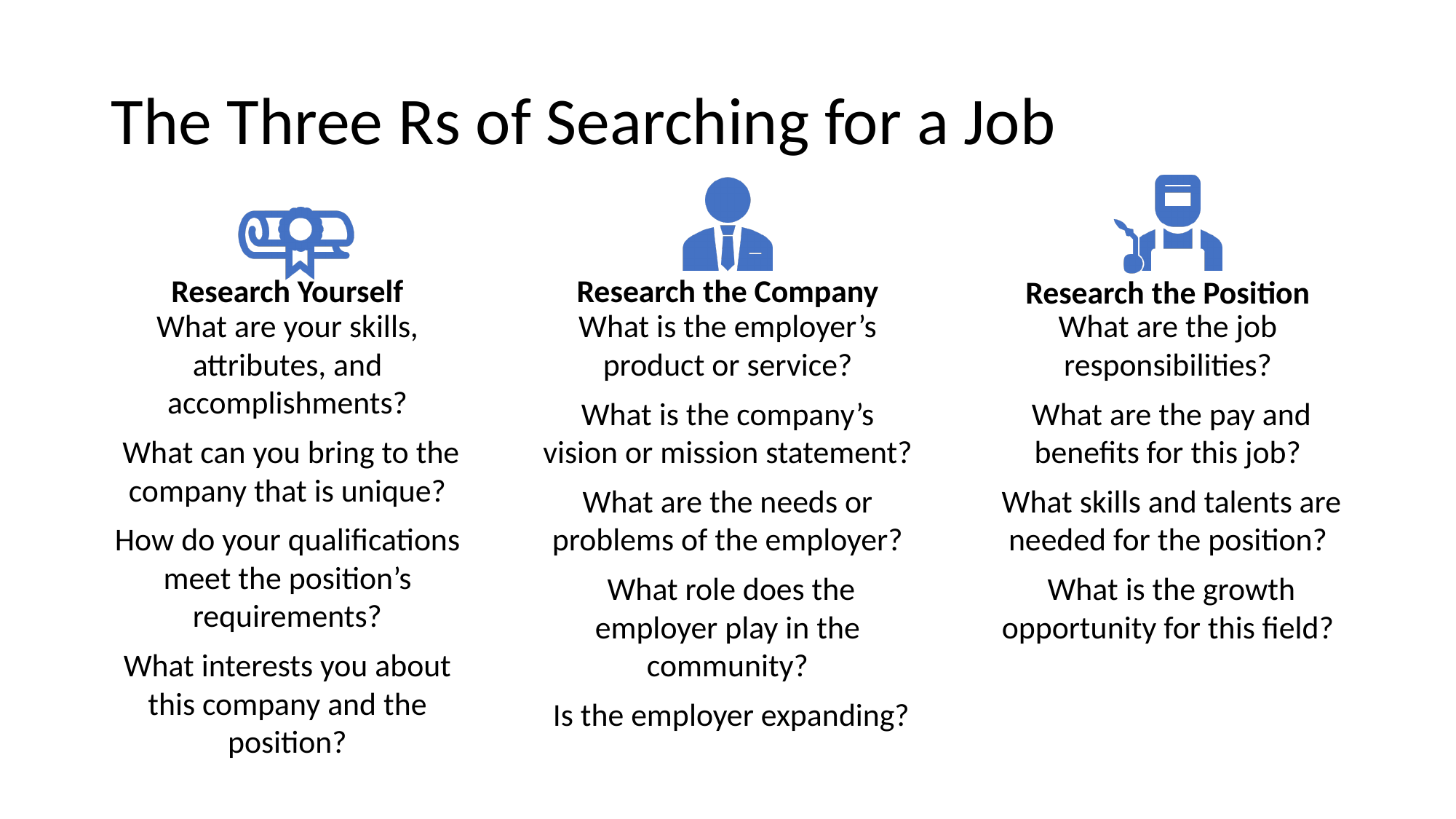

# The Three Rs of Searching for a Job
Research Yourself
What are your skills, attributes, and accomplishments?
 What can you bring to the company that is unique?
How do your qualifications meet the position’s requirements?
What interests you about this company and the position?
Research the Company
What is the employer’s product or service?
What is the company’s vision or mission statement?
What are the needs or problems of the employer?
 What role does the employer play in the community?
 Is the employer expanding?
Research the Position
What are the job responsibilities?
 What are the pay and benefits for this job?
 What skills and talents are needed for the position?
 What is the growth opportunity for this field?